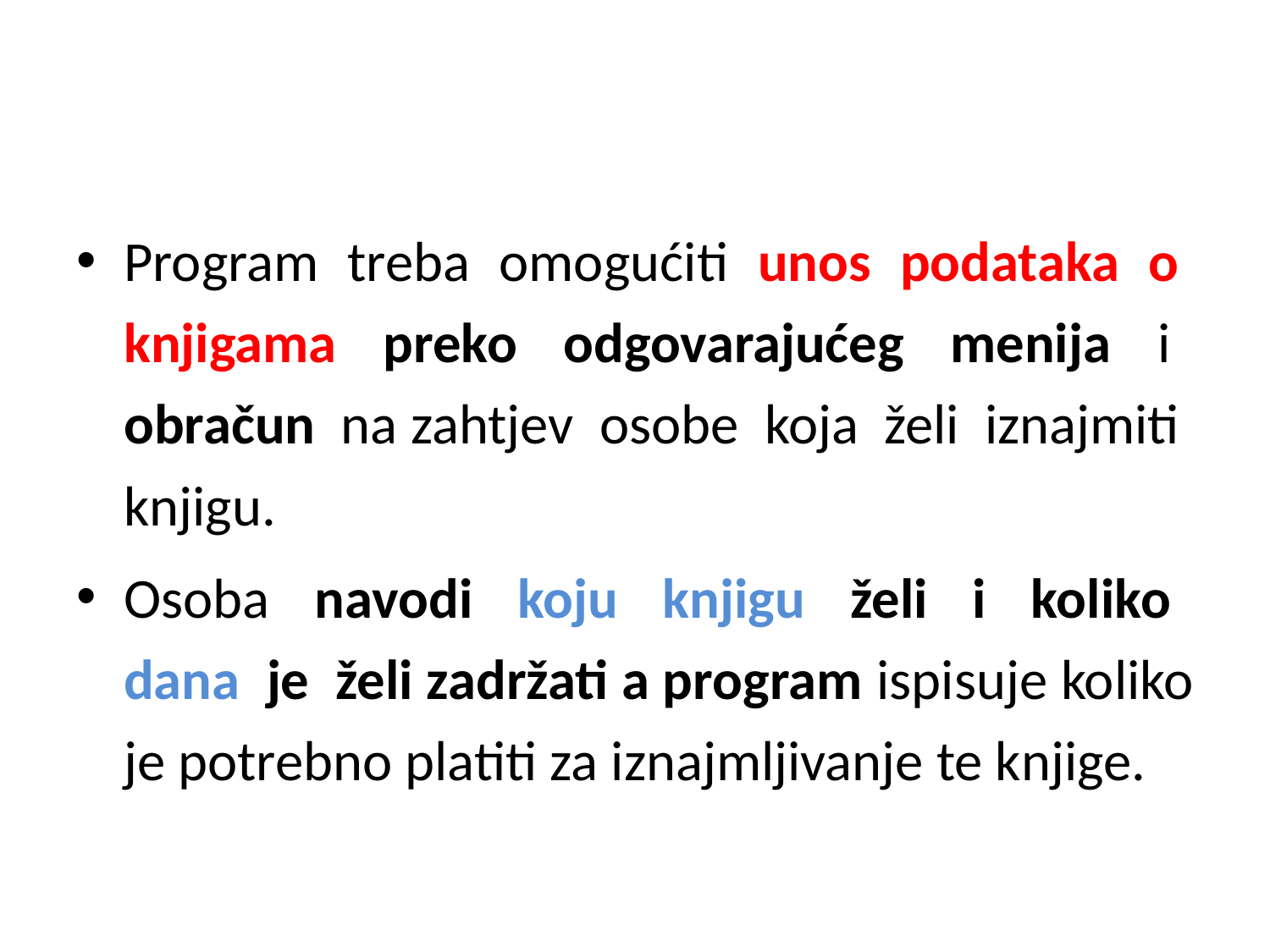

#

Program  treba  omogućiti  unos  podataka  o  knjigama  preko  odgovarajućeg  menija  i  obračun  na zahtjev  osobe  koja  želi  iznajmiti  knjigu.
Osoba  navodi  koju  knjigu  želi  i  koliko  dana  je  želi zadržati a program ispisuje koliko je potrebno platiti za iznajmljivanje te knjige.